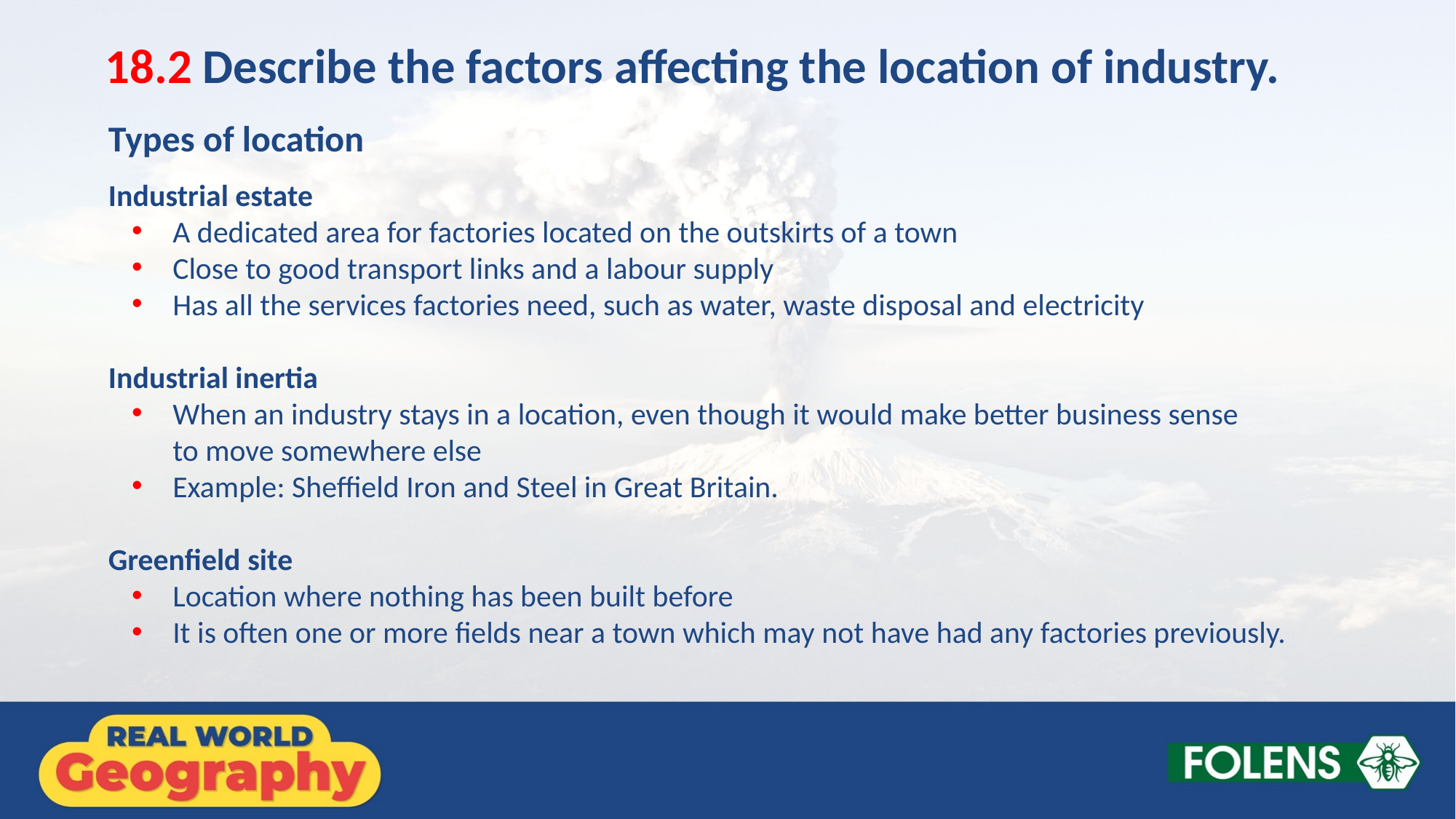

18.2 Describe the factors affecting the location of industry.

Types of location

Industrial estate
A dedicated area for factories located on the outskirts of a town
Close to good transport links and a labour supply
Has all the services factories need, such as water, waste disposal and electricity

Industrial inertia
When an industry stays in a location, even though it would make better business sense
to move somewhere else
Example: Sheffield Iron and Steel in Great Britain.

Greenfield site
Location where nothing has been built before
It is often one or more fields near a town which may not have had any factories previously.